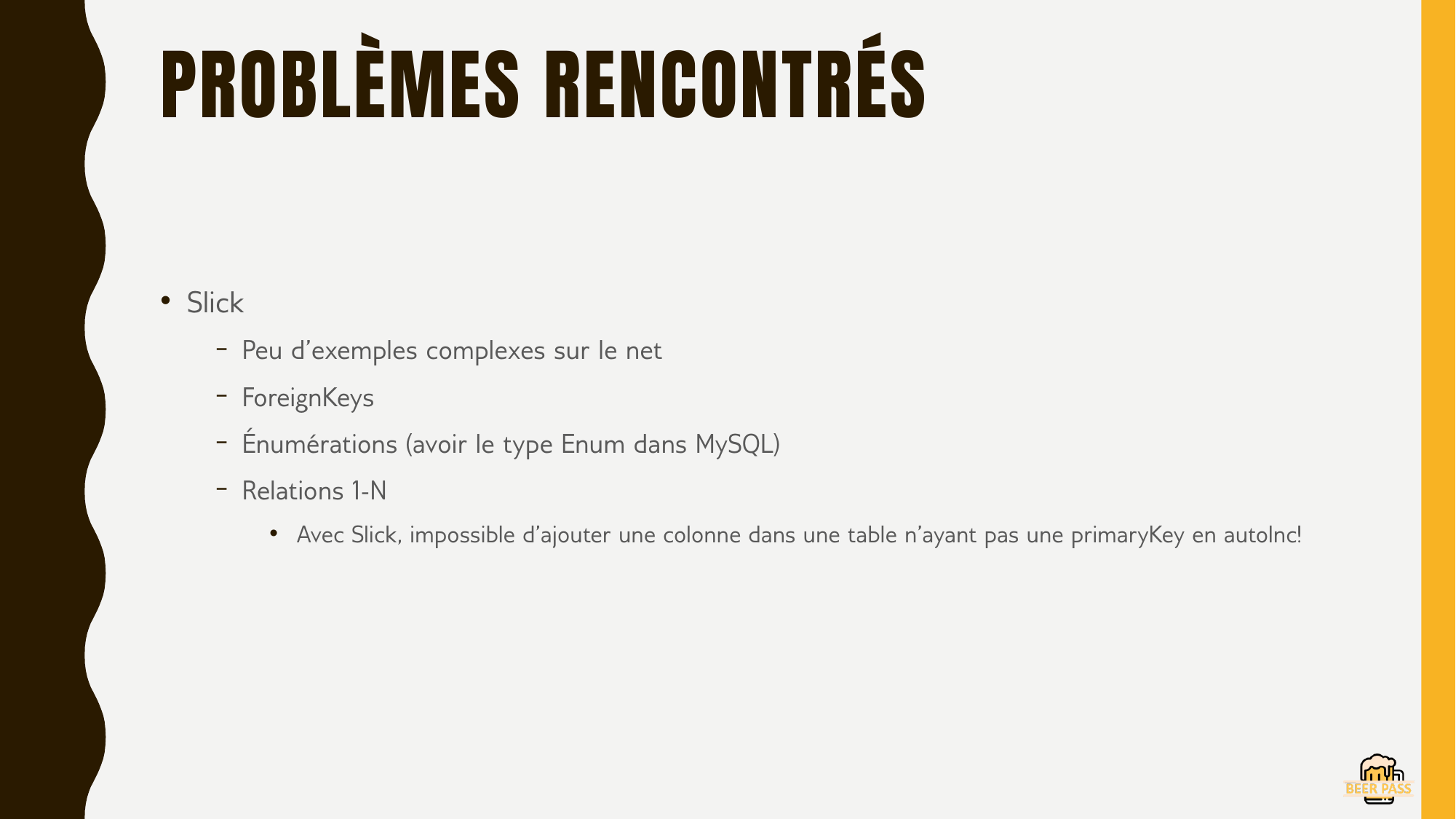

# Problèmes rencontrés
Slick
Peu d’exemples complexes sur le net
ForeignKeys
Énumérations (avoir le type Enum dans MySQL)
Relations 1-N
Avec Slick, impossible d’ajouter une colonne dans une table n’ayant pas une primaryKey en autoInc!